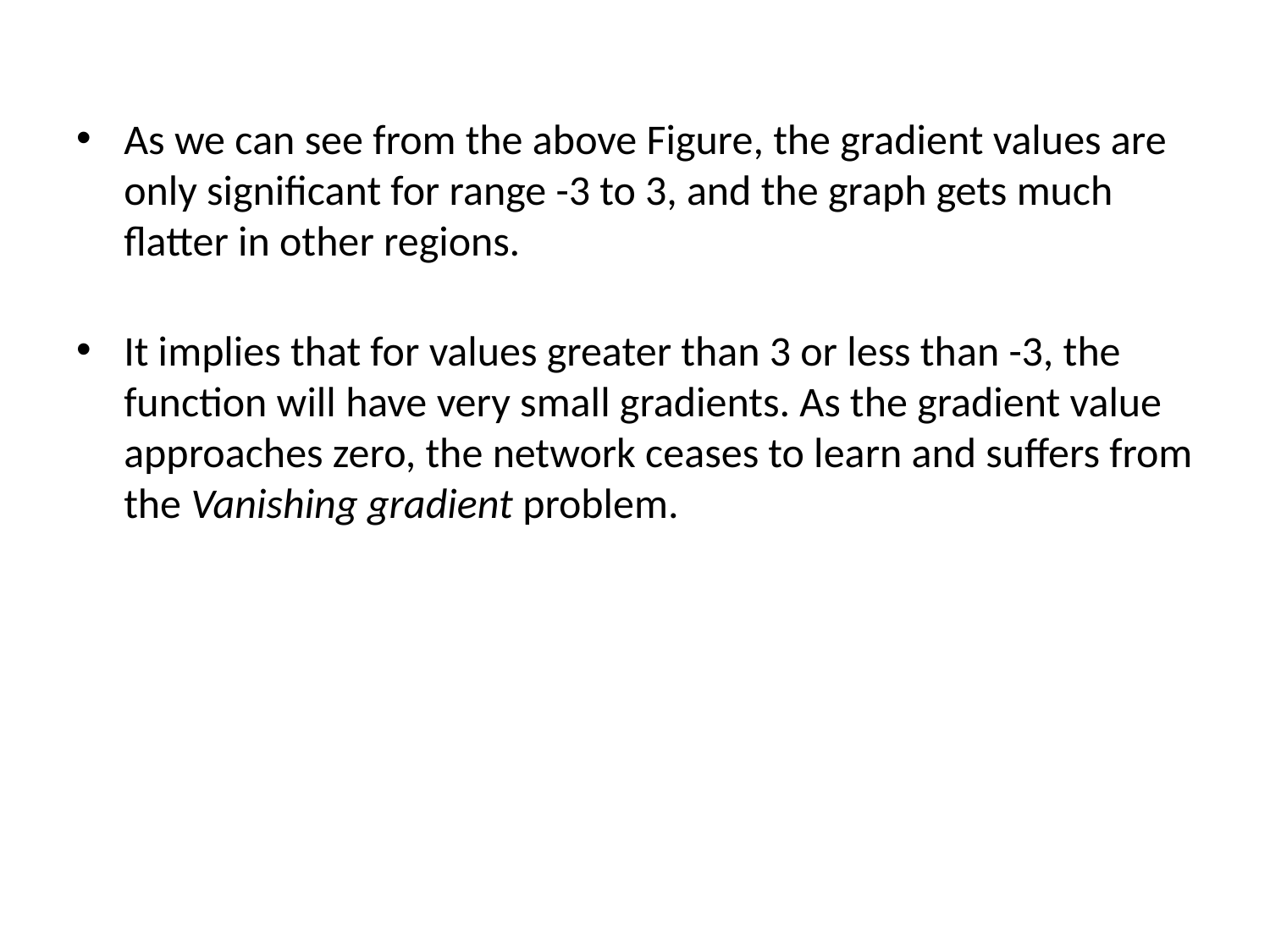

As we can see from the above Figure, the gradient values are only significant for range -3 to 3, and the graph gets much flatter in other regions.
It implies that for values greater than 3 or less than -3, the function will have very small gradients. As the gradient value approaches zero, the network ceases to learn and suffers from the Vanishing gradient problem.